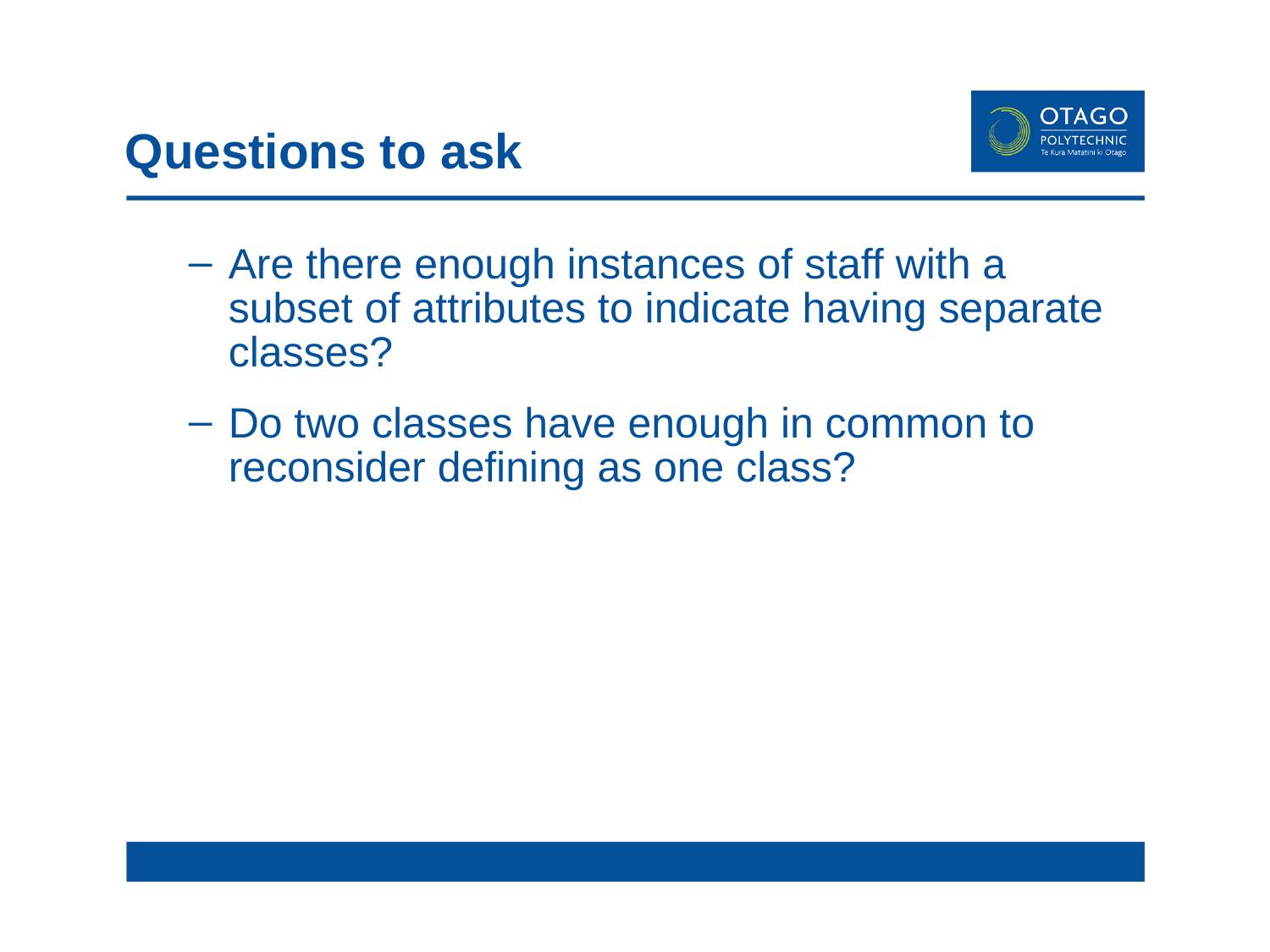

# Questions to ask
Are there enough instances of staff with a subset of attributes to indicate having separate classes?
Do two classes have enough in common to reconsider defining as one class?